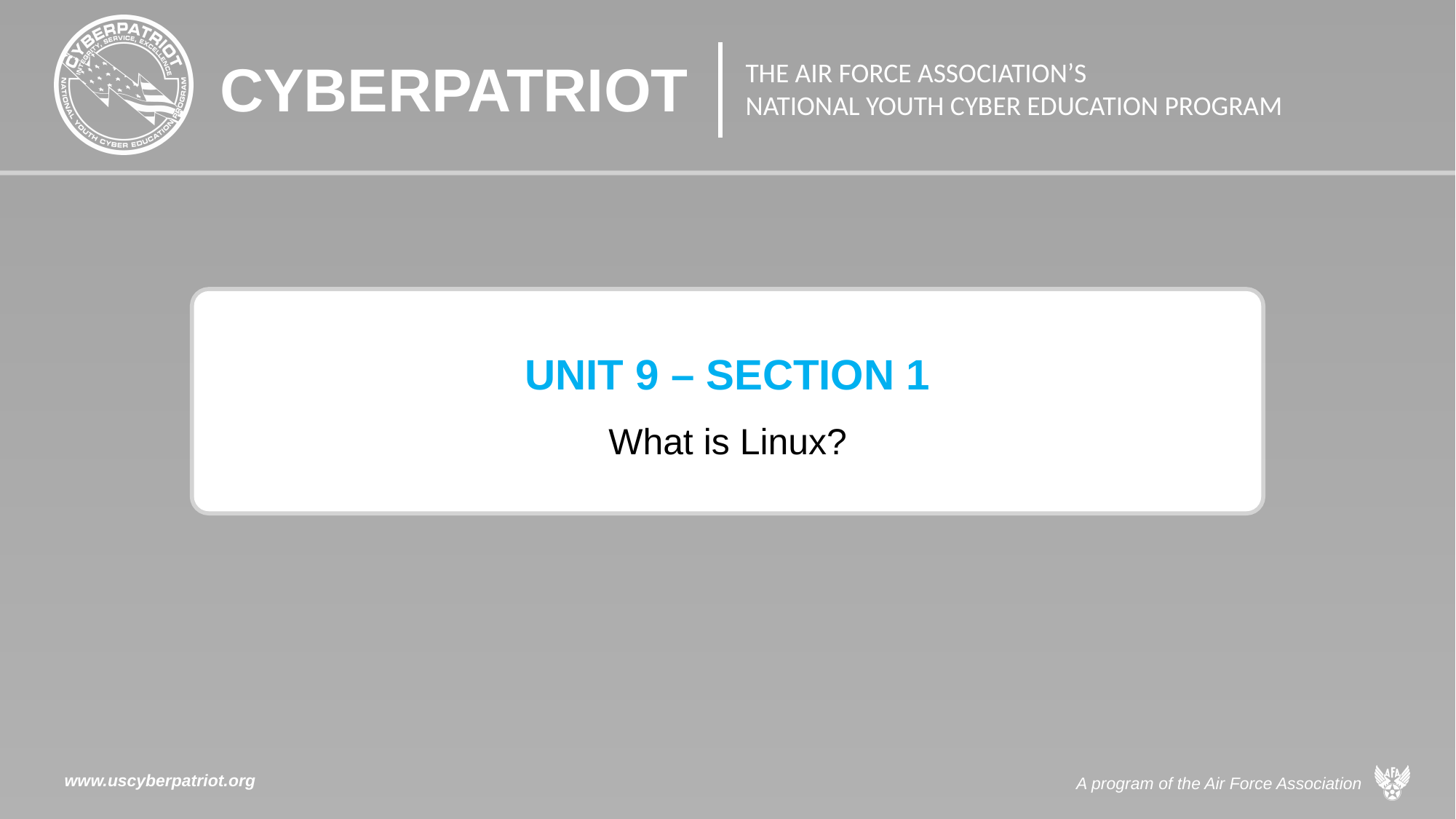

# UNIT 9 – SECTION 1 What is Linux?